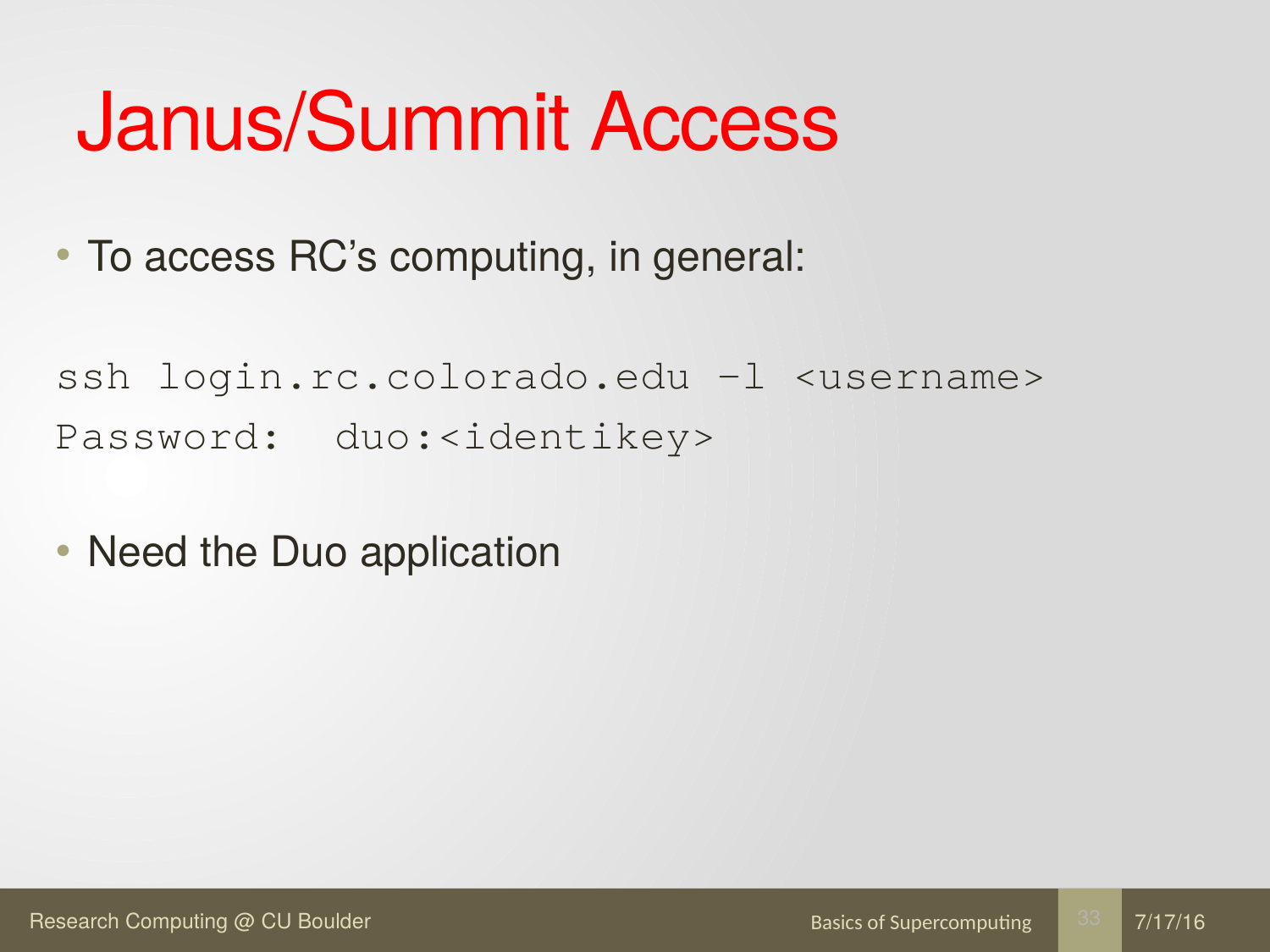

# Janus/Summit Access
To access RC’s computing, in general:

ssh login.rc.colorado.edu –l <username>
Password:  duo:<identikey>

Need the Duo application

Basics of Supercomputing
7/17/16
33